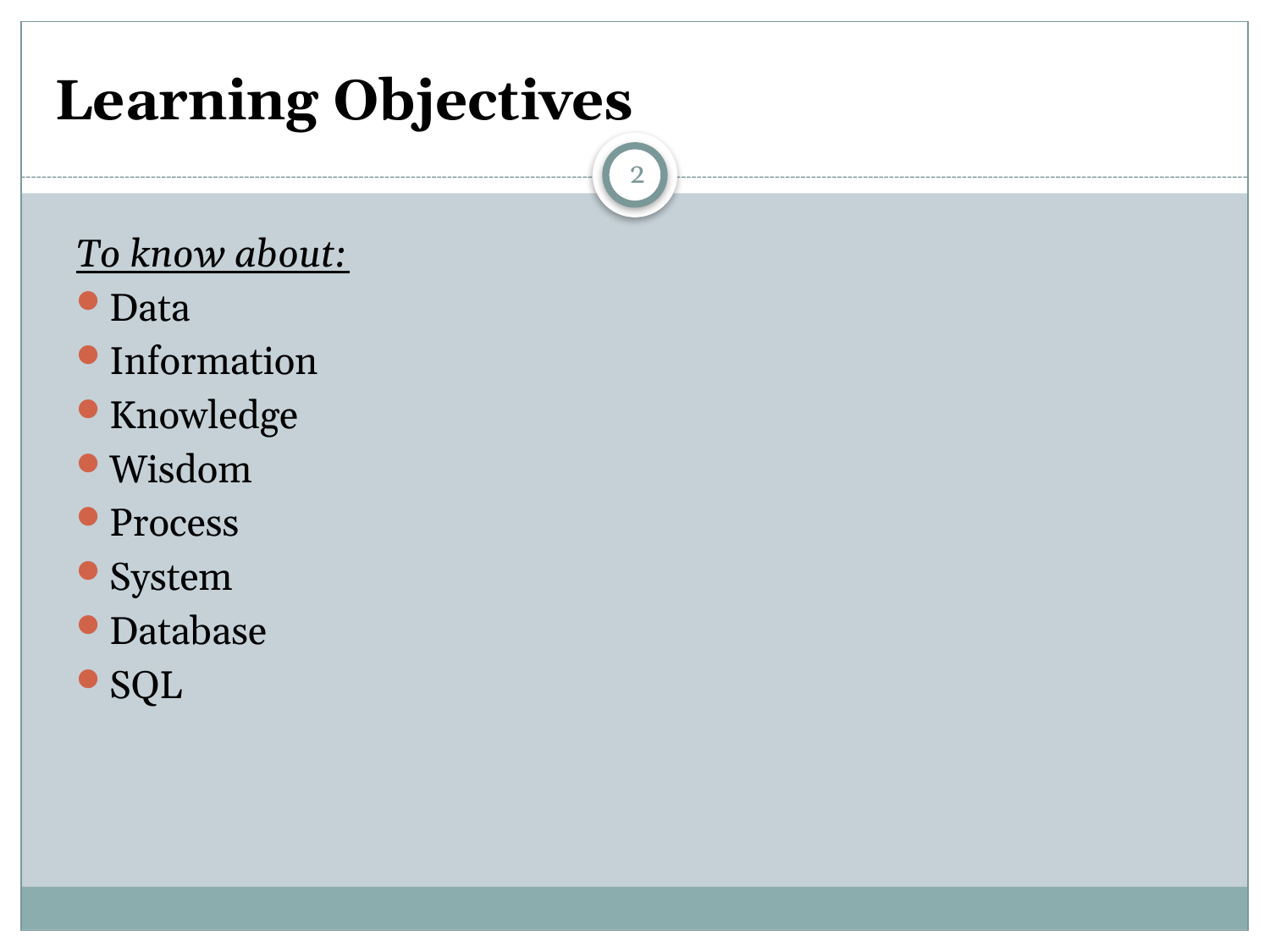

# Learning Objectives
2
To know about:
Data
Information
Knowledge
Wisdom
Process
System
Database
SQL